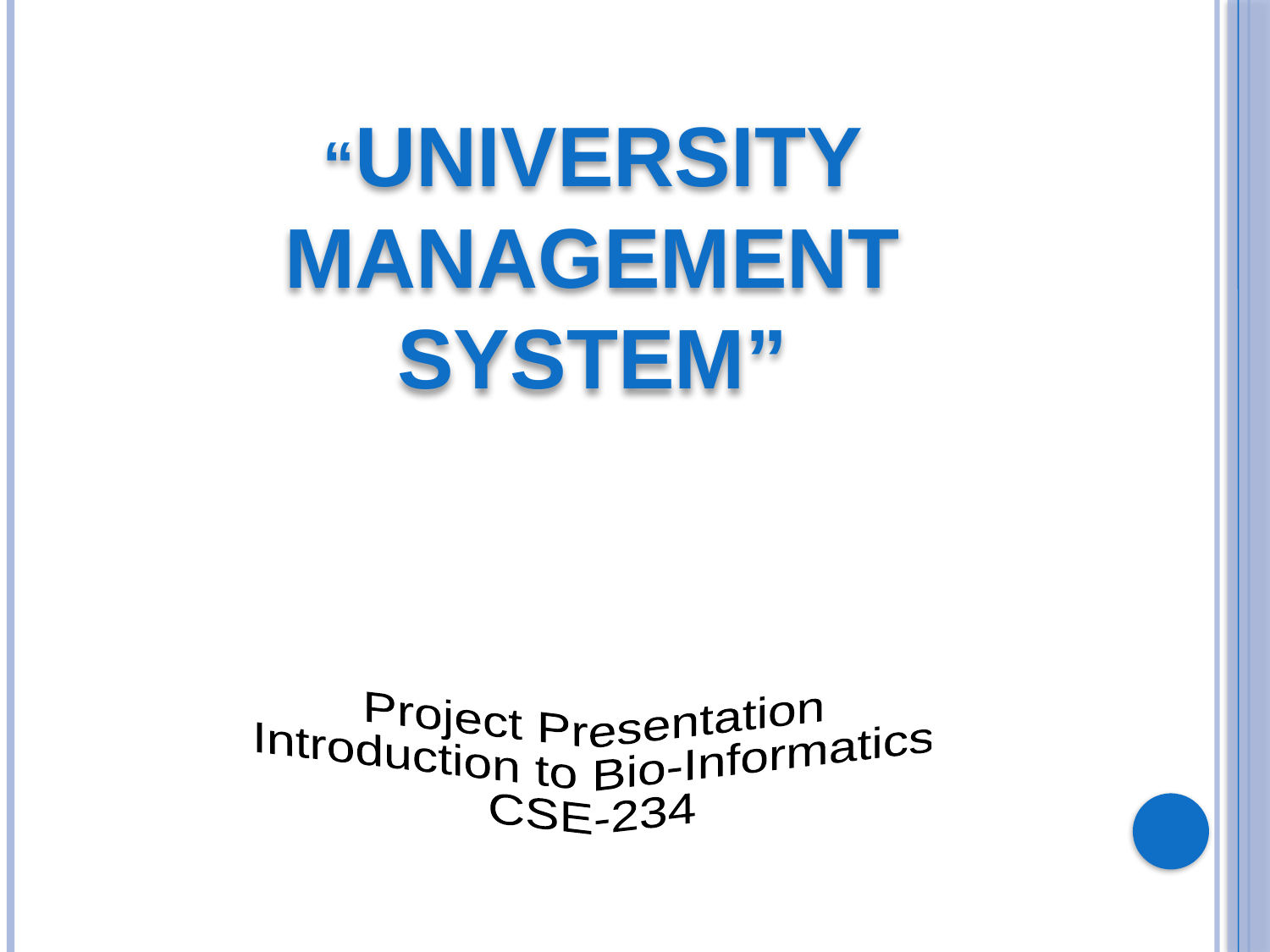

# “university management system”
Project Presentation
Introduction to Bio-Informatics
CSE-234